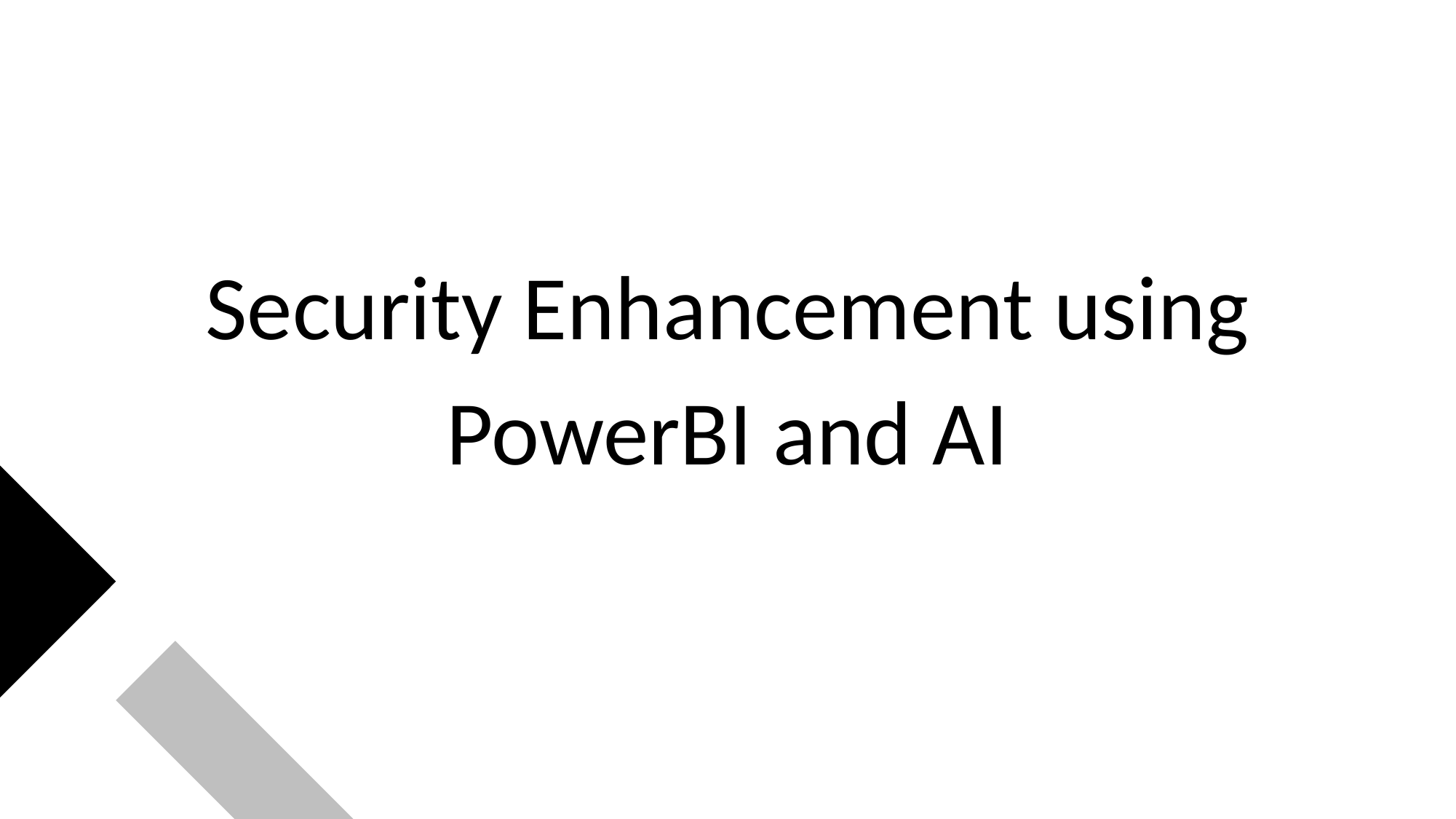

# Security Enhancement using PowerBI and AI